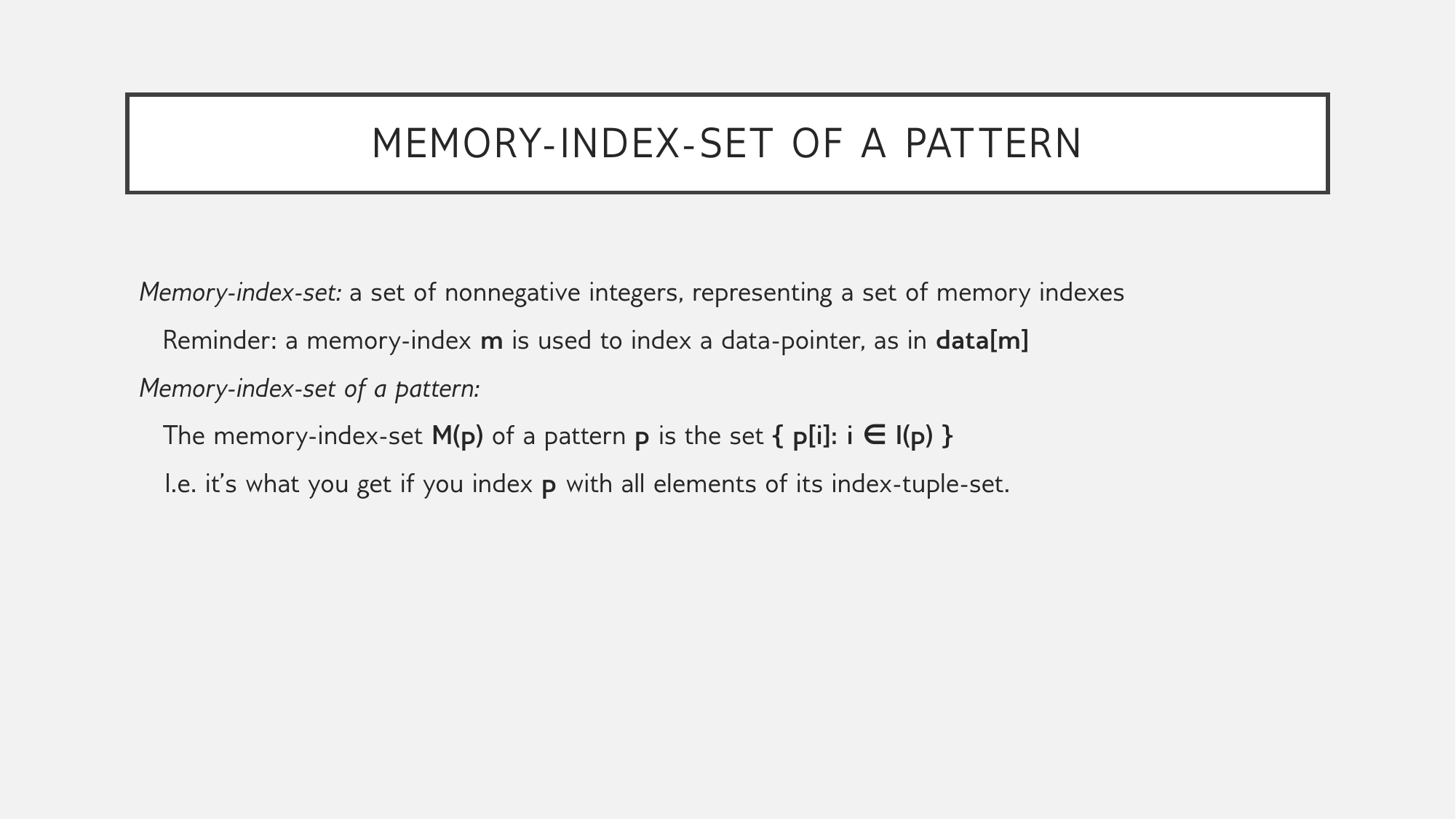

# memory-index-set of a pattern

Memory-index-set: a set of nonnegative integers, representing a set of memory indexes
   Reminder: a memory-index m is used to index a data-pointer, as in data[m]
Memory-index-set of a pattern:
   The memory-index-set M(p) of a pattern p is the set { p[i]: i ∈ I(p) }
   I.e. it’s what you get if you index p with all elements of its index-tuple-set.